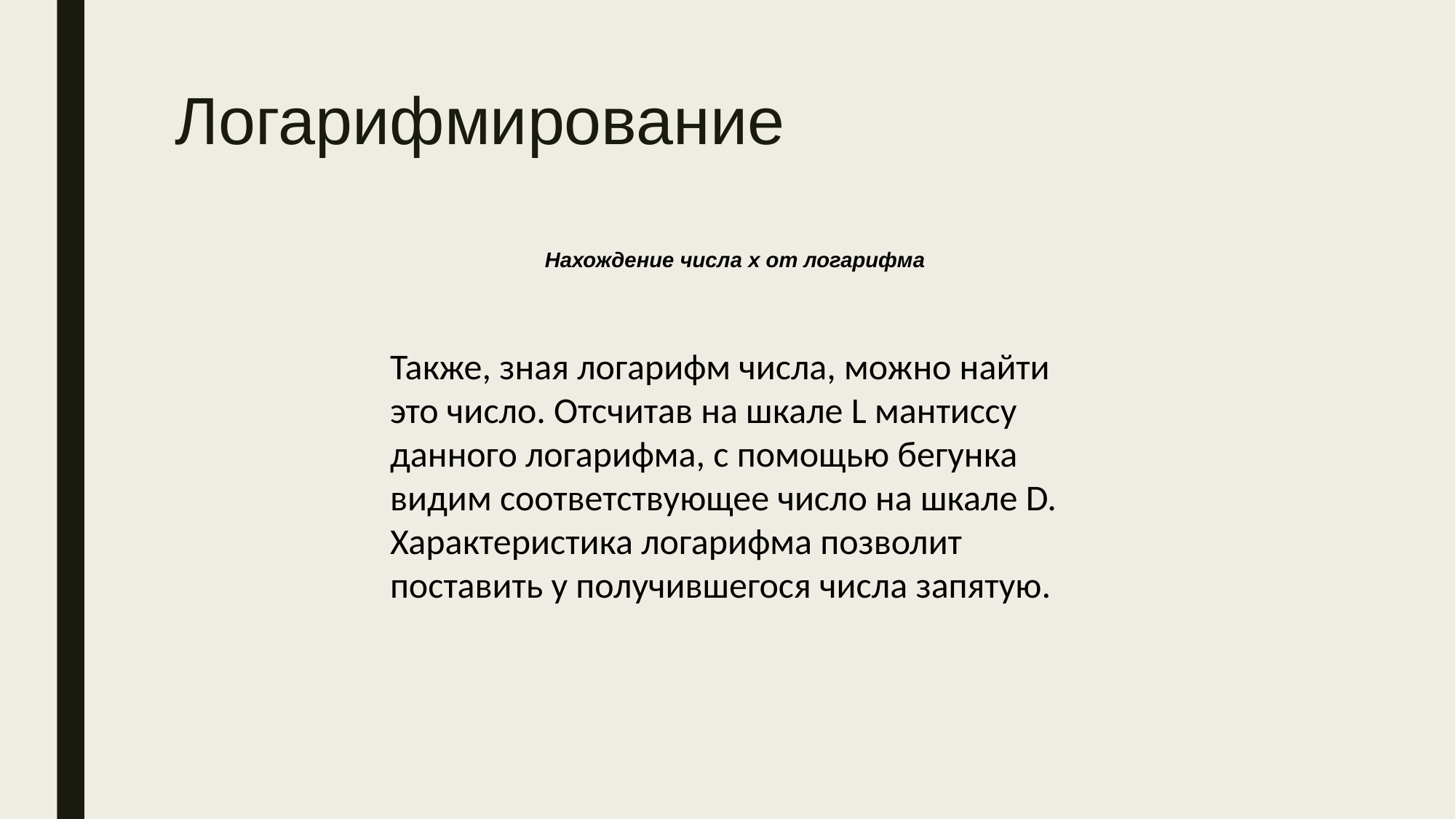

# Логарифмирование
Нахождение числа x от логарифма
Также, зная логарифм числа, можно найти это число. Отсчитав на шкале L мантиссу данного логарифма, с помощью бегунка видим соответствующее число на шкале D. Характеристика логарифма позволит поставить у получившегося числа запятую.